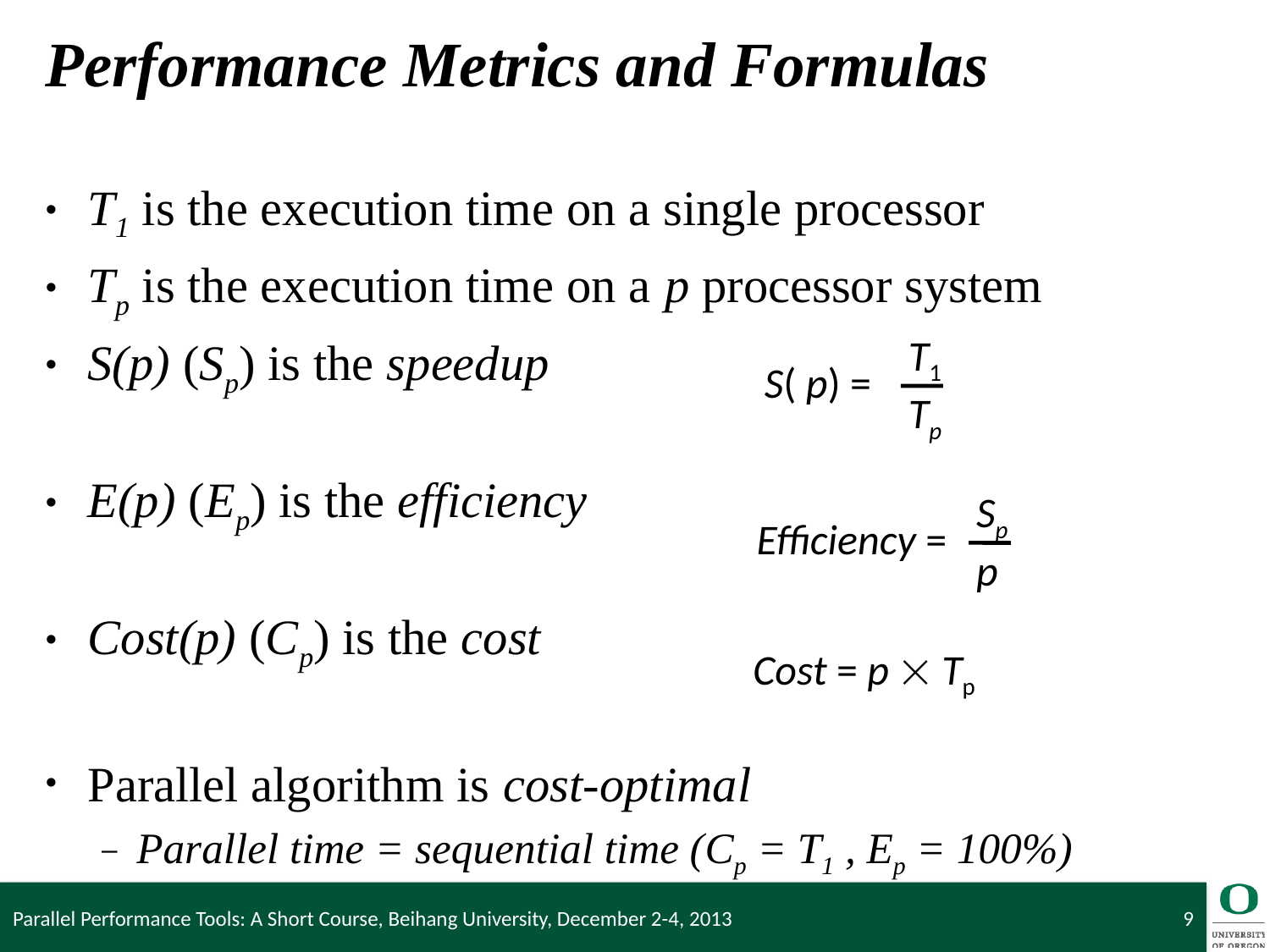

# Performance Metrics and Formulas
T1 is the execution time on a single processor
Tp is the execution time on a p processor system
S(p) (Sp) is the speedup
E(p) (Ep) is the efficiency
Cost(p) (Cp) is the cost

Parallel algorithm is cost-optimal
Parallel time = sequential time (Cp = T1 , Ep = 100%)

T1
Tp
S( p) =

Sp
p
Efficiency =

Cost = p × Tp
Parallel Performance Tools: A Short Course, Beihang University, December 2-4, 2013
9